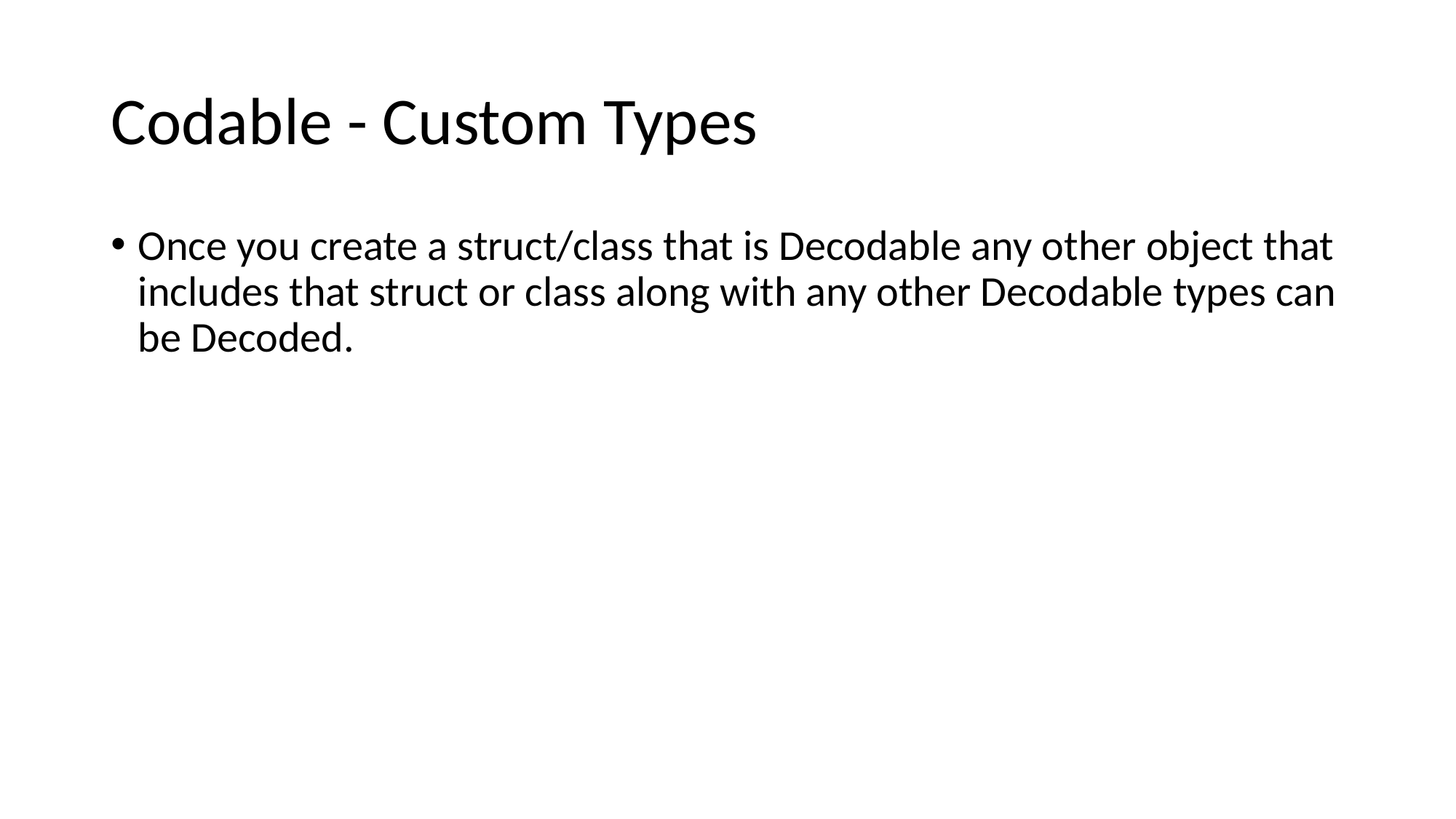

# Codable - Custom Types
Once you create a struct/class that is Decodable any other object that includes that struct or class along with any other Decodable types can be Decoded.